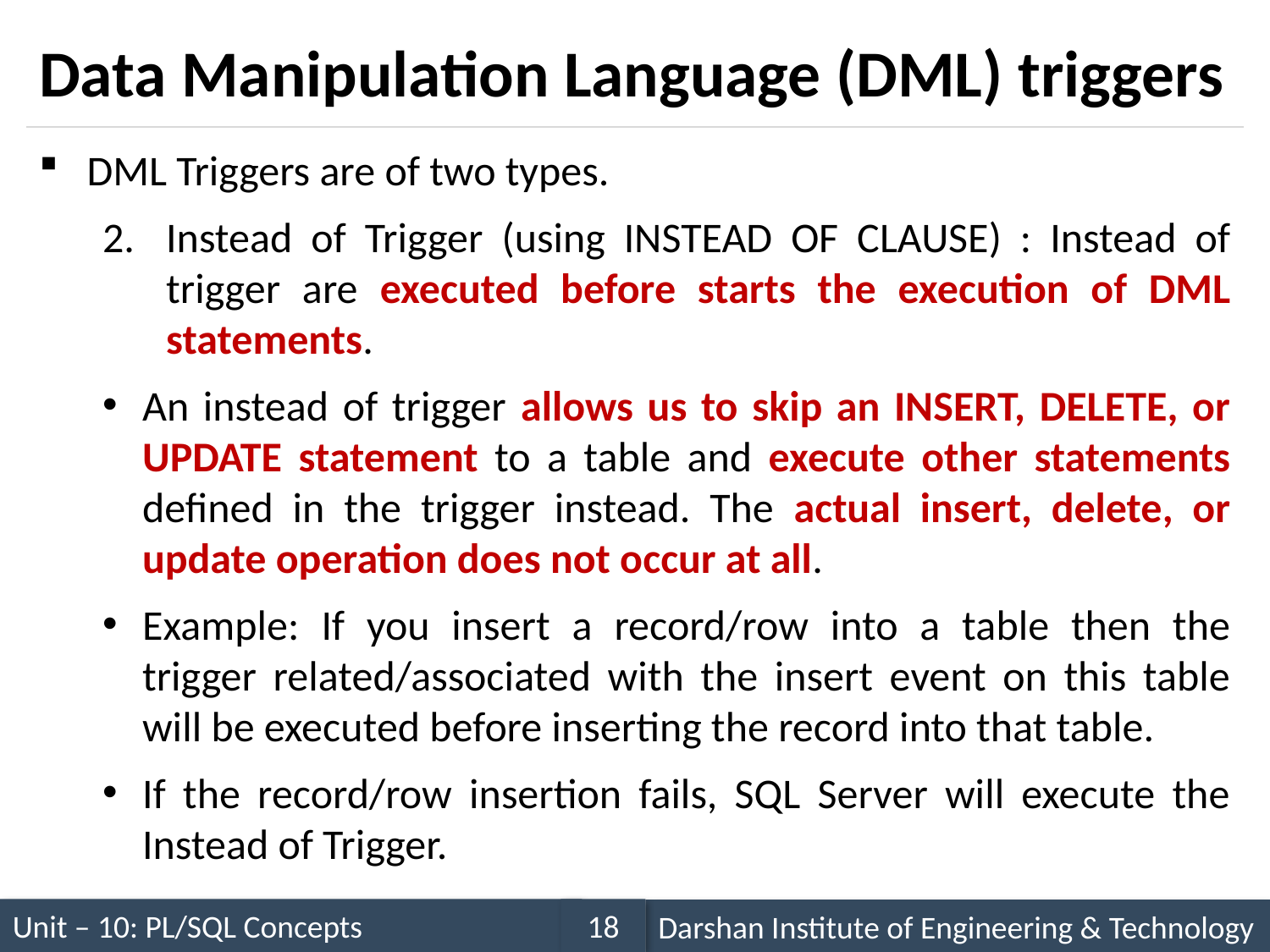

# Data Manipulation Language (DML) triggers
DML Triggers are of two types.
Instead of Trigger (using INSTEAD OF CLAUSE) : Instead of trigger are executed before starts the execution of DML statements.
An instead of trigger allows us to skip an INSERT, DELETE, or UPDATE statement to a table and execute other statements defined in the trigger instead. The actual insert, delete, or update operation does not occur at all.
Example: If you insert a record/row into a table then the trigger related/associated with the insert event on this table will be executed before inserting the record into that table.
If the record/row insertion fails, SQL Server will execute the Instead of Trigger.